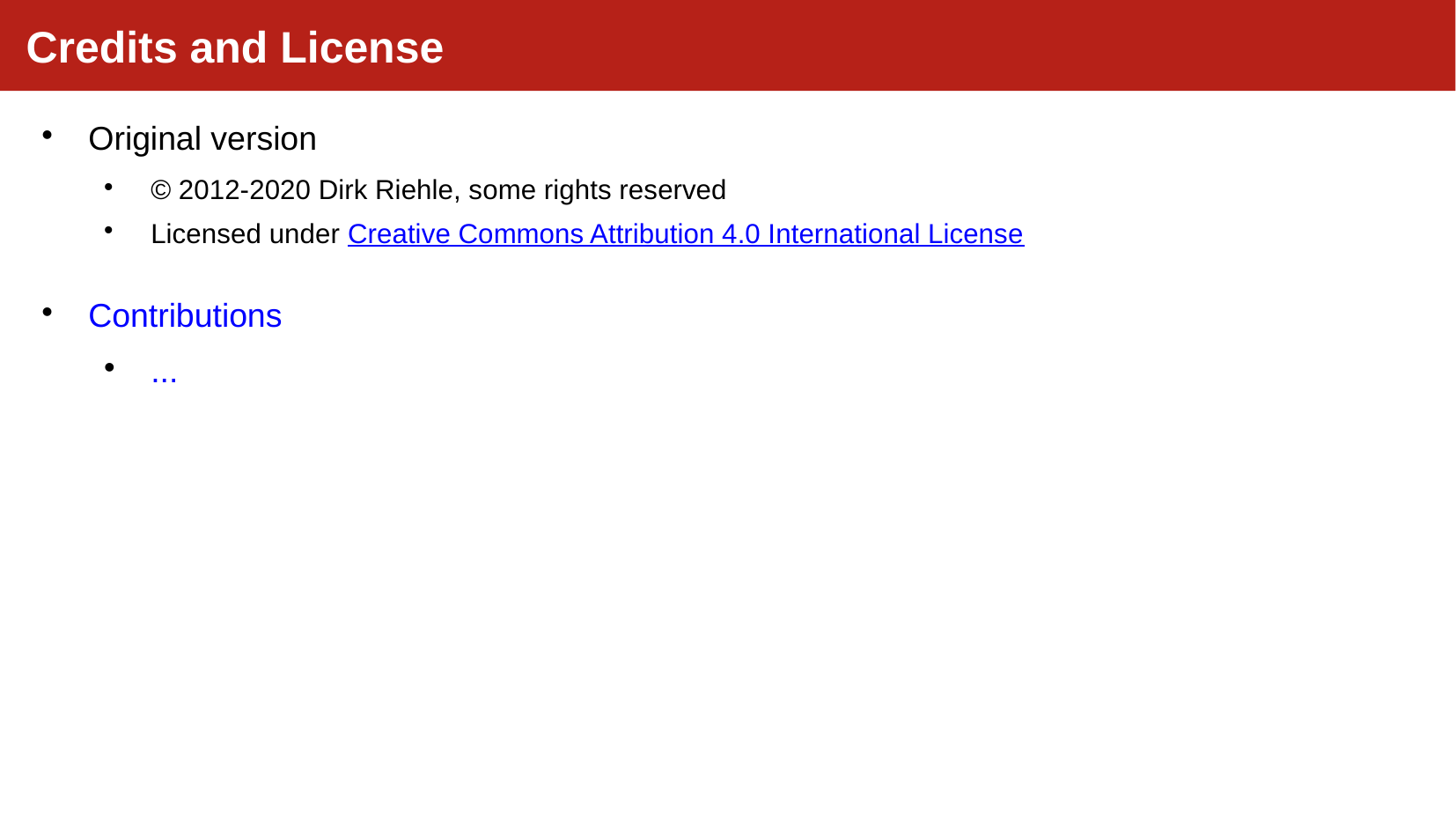

Credits and License
Original version
© 2012-2020 Dirk Riehle, some rights reserved
Licensed under Creative Commons Attribution 4.0 International License

Contributions
...